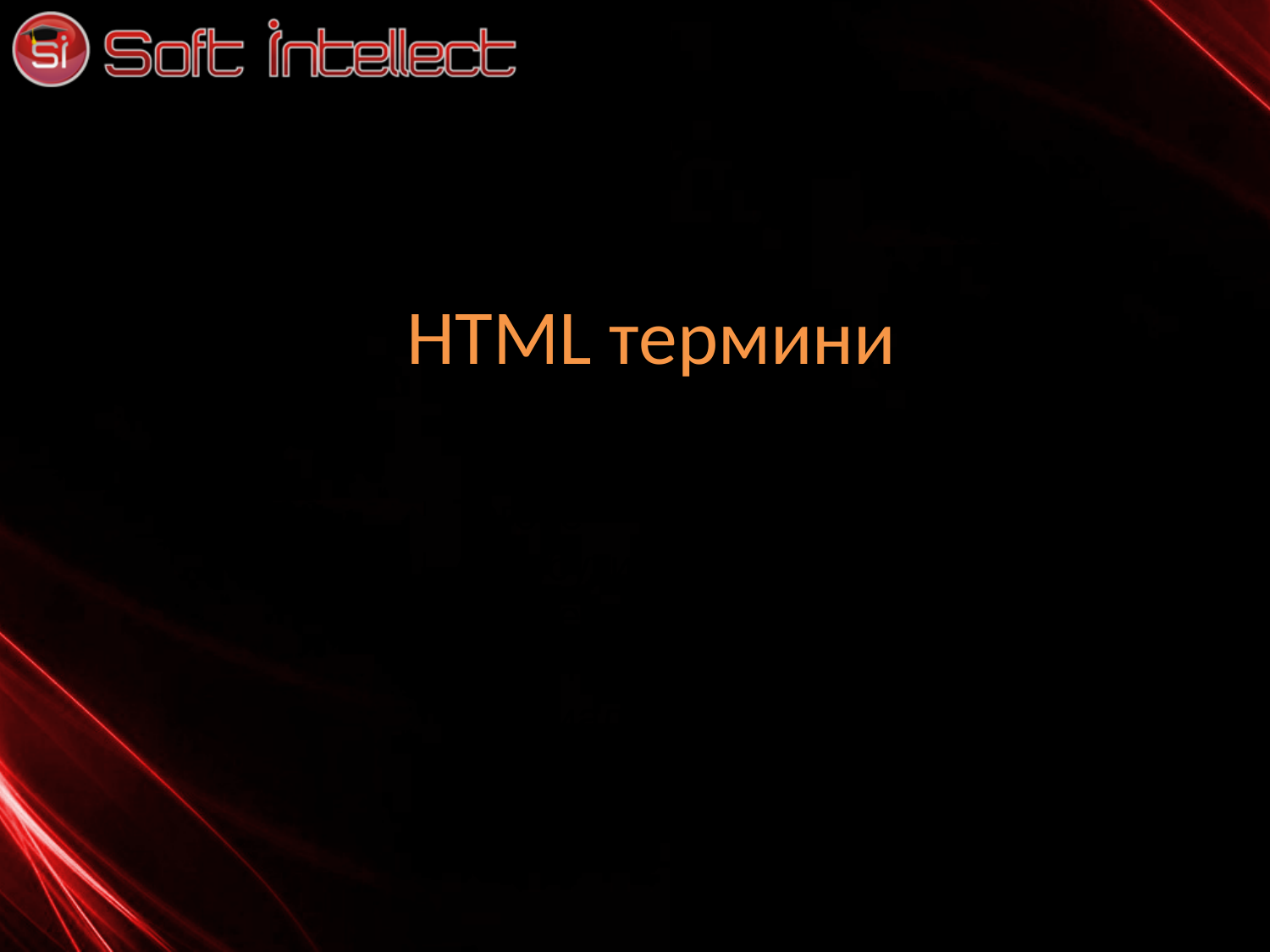

HTML термини
Тагове
Атрибути
Елементи
Коментари
Специални символи